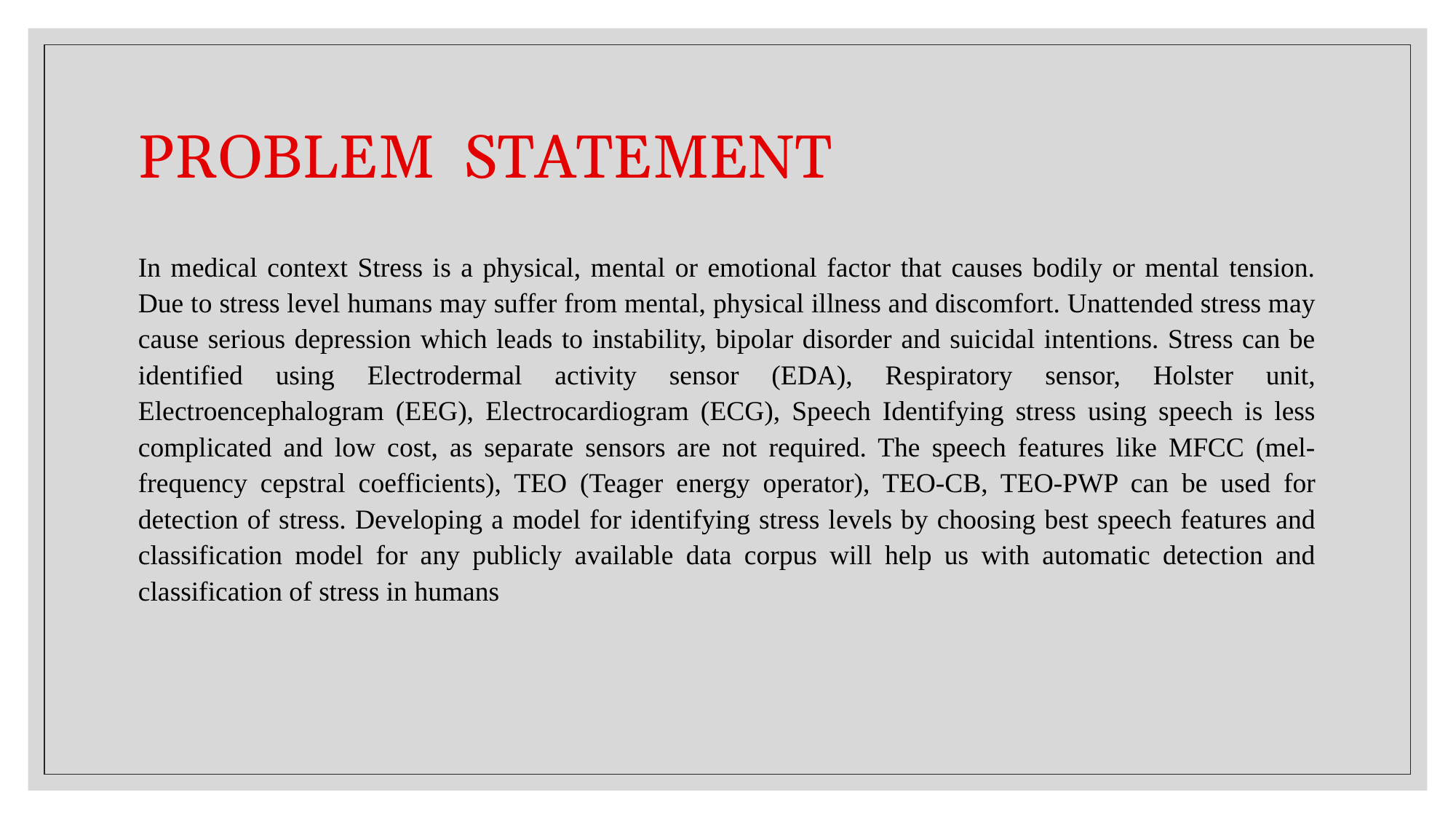

# PROBLEM  STATEMENT
In medical context Stress is a physical, mental or emotional factor that causes bodily or mental tension. Due to stress level humans may suffer from mental, physical illness and discomfort. Unattended stress may cause serious depression which leads to instability, bipolar disorder and suicidal intentions. Stress can be identified using Electrodermal activity sensor (EDA), Respiratory sensor, Holster unit, Electroencephalogram (EEG), Electrocardiogram (ECG), Speech Identifying stress using speech is less complicated and low cost, as separate sensors are not required. The speech features like MFCC (mel-frequency cepstral coefficients), TEO (Teager energy operator), TEO-CB, TEO-PWP can be used for detection of stress. Developing a model for identifying stress levels by choosing best speech features and classification model for any publicly available data corpus will help us with automatic detection and classification of stress in humans